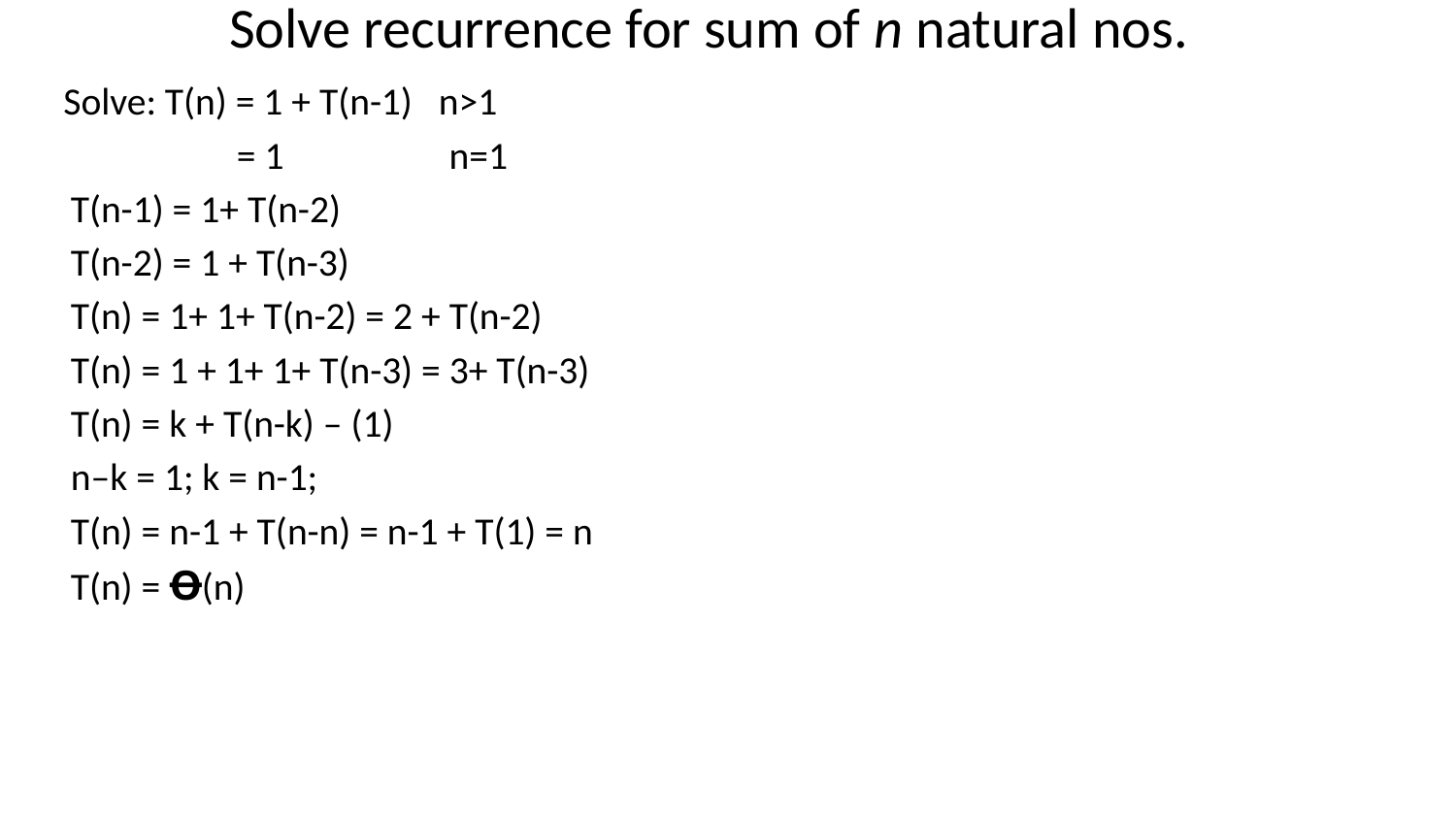

# Solve recurrence for sum of n natural nos.

Solve: T(n) = 1 + T(n-1)   n>1
                   = 1	          n=1
T(n-1) = 1+ T(n-2)
T(n-2) = 1 + T(n-3)
T(n) = 1+ 1+ T(n-2) = 2 + T(n-2)
T(n) = 1 + 1+ 1+ T(n-3) = 3+ T(n-3)
T(n) = k + T(n-k) – (1)
n–k = 1; k = n-1;
T(n) = n-1 + T(n-n) = n-1 + T(1) = n
T(n) = Ꝋ(n)